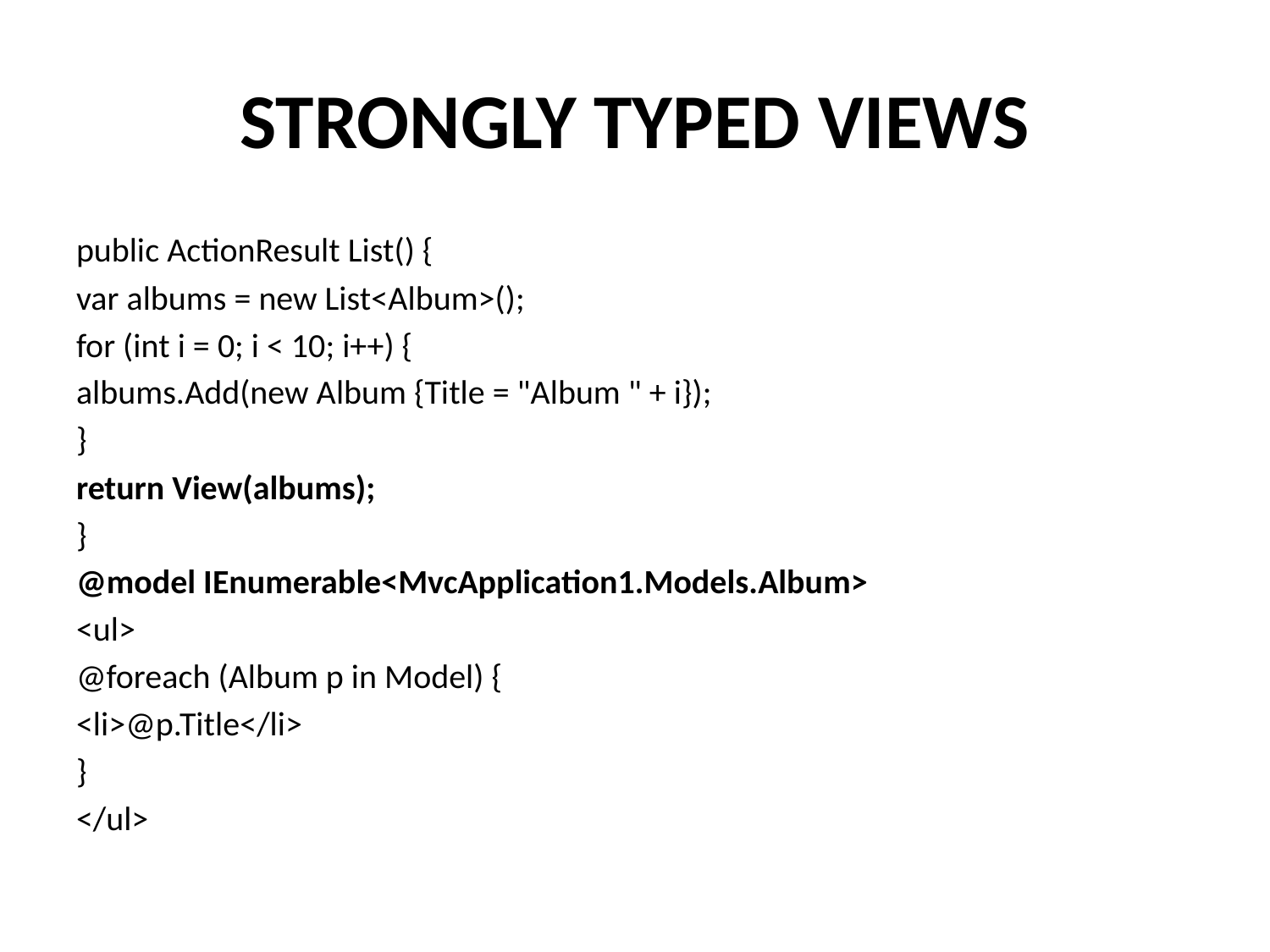

# STRONGLY TYPED VIEWS
public ActionResult List() {
var albums = new List<Album>();
for (int i = 0; i < 10; i++) {
albums.Add(new Album {Title = "Album " + i});
}
return View(albums);
}
@model IEnumerable<MvcApplication1.Models.Album>
<ul>
@foreach (Album p in Model) {
<li>@p.Title</li>
}
</ul>